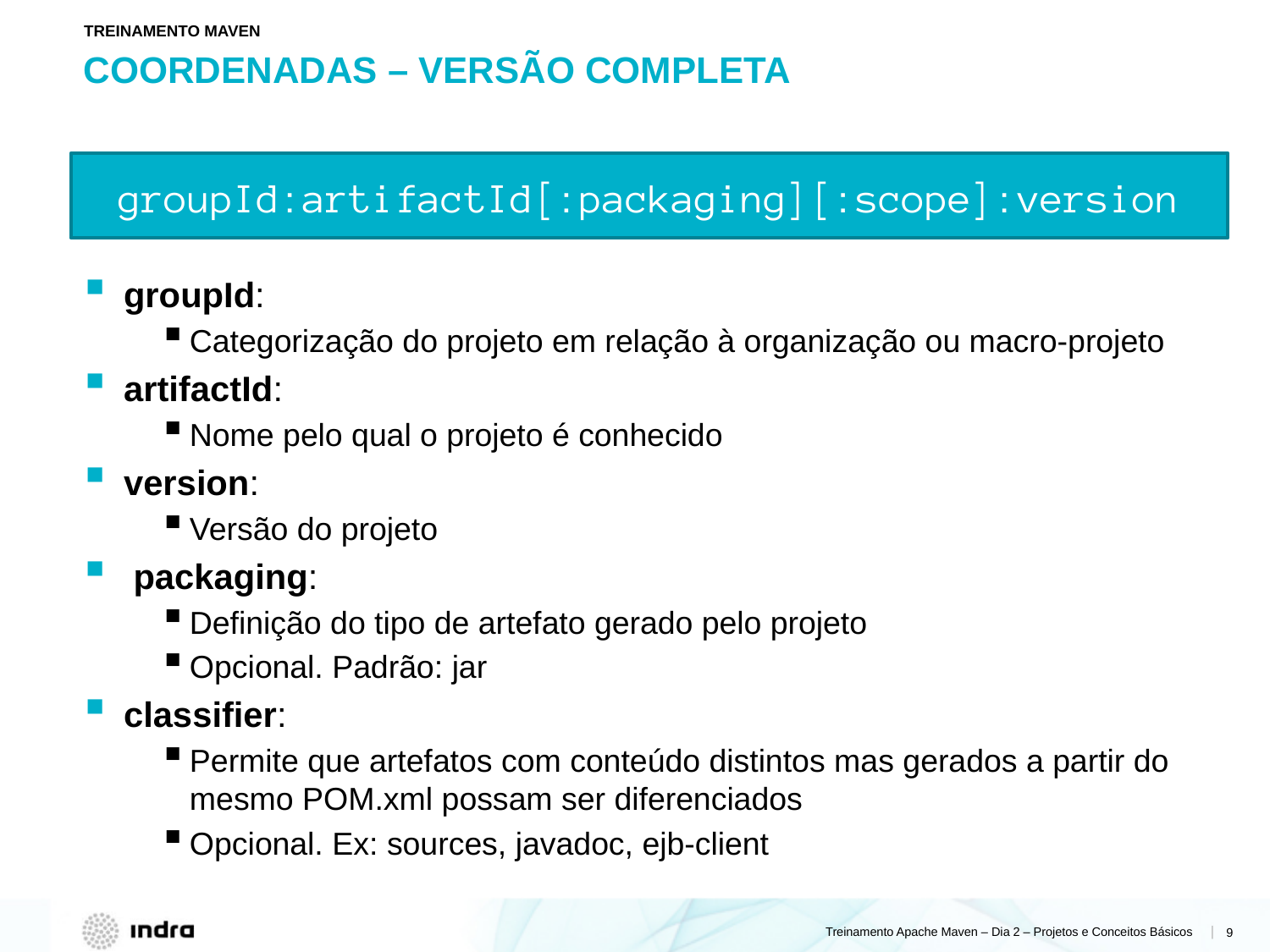

TREINAMENTO MAVEN
# COORDENADAS – VERSÃO COMPLETA
groupId:artifactId[:packaging][:scope]:version
groupId:
Categorização do projeto em relação à organização ou macro-projeto
artifactId:
Nome pelo qual o projeto é conhecido
version:
Versão do projeto
 packaging:
Definição do tipo de artefato gerado pelo projeto
Opcional. Padrão: jar
classifier:
Permite que artefatos com conteúdo distintos mas gerados a partir do mesmo POM.xml possam ser diferenciados
Opcional. Ex: sources, javadoc, ejb-client